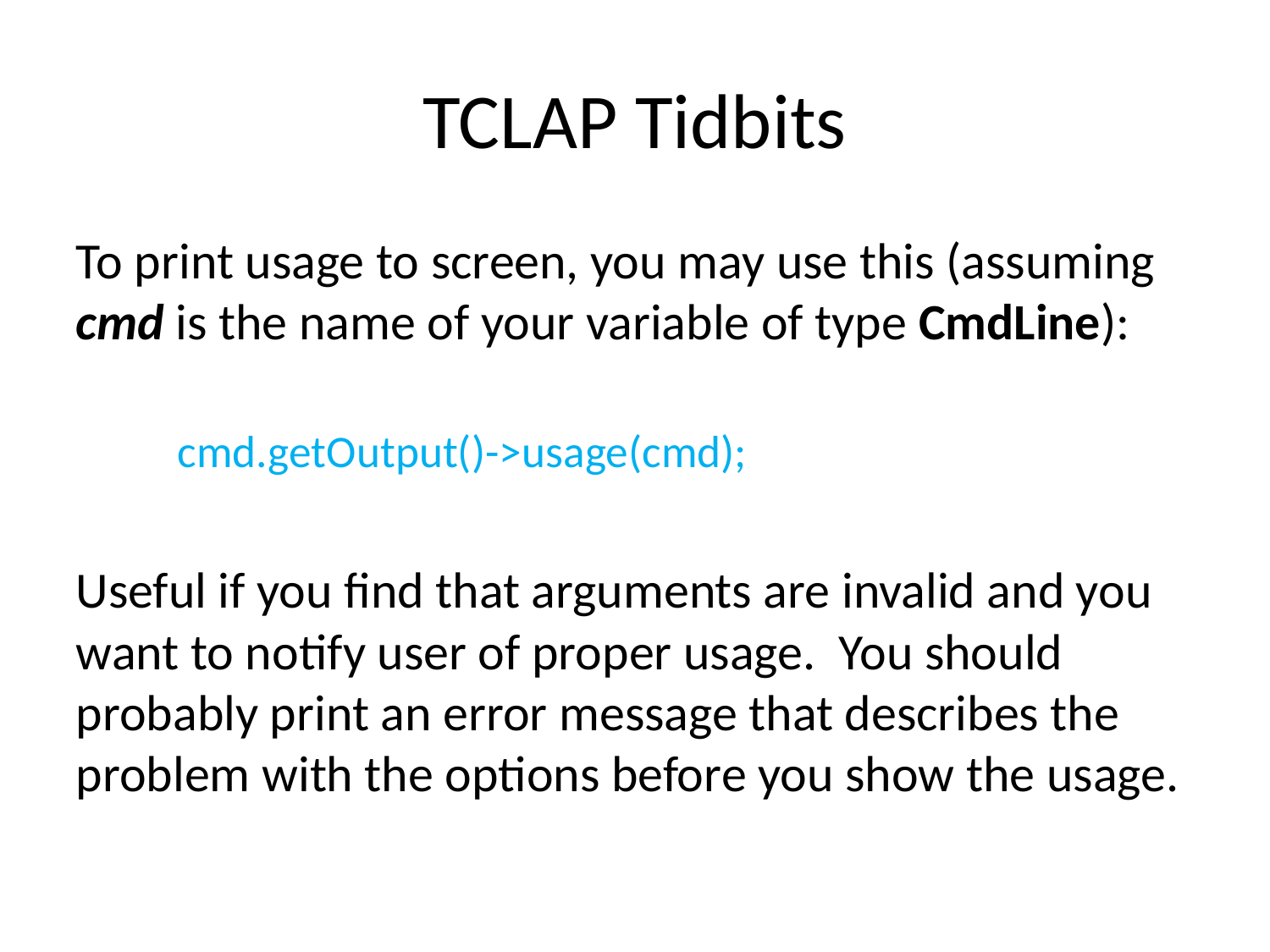

# TCLAP Tidbits
To print usage to screen, you may use this (assuming cmd is the name of your variable of type CmdLine):

	cmd.getOutput()->usage(cmd);

Useful if you find that arguments are invalid and you want to notify user of proper usage.  You should probably print an error message that describes the problem with the options before you show the usage.